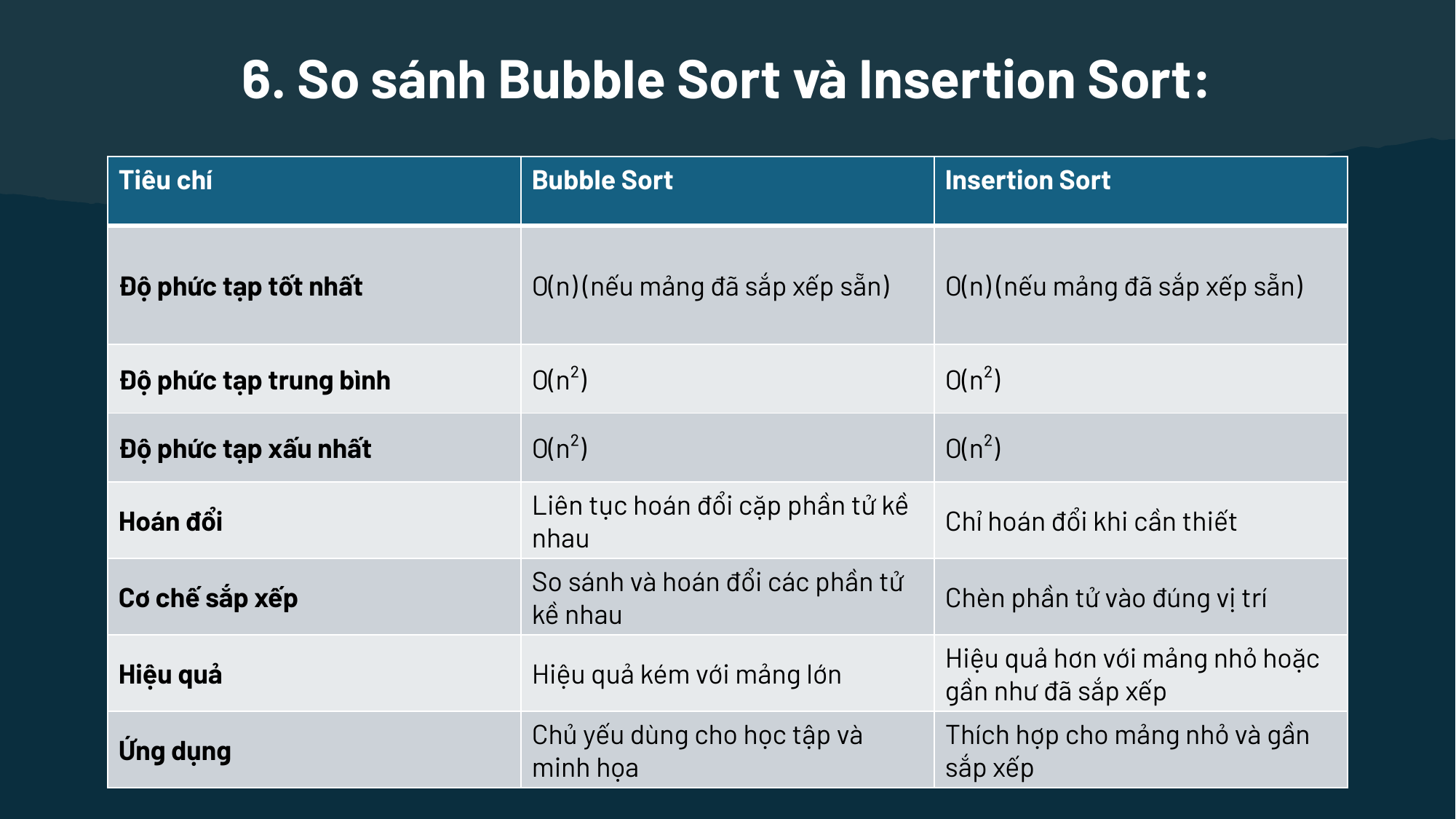

6. So sánh Bubble Sort và Insertion Sort:
| Tiêu chí | Bubble Sort | Insertion Sort |
| --- | --- | --- |
| Độ phức tạp tốt nhất | O(n) (nếu mảng đã sắp xếp sẵn) | O(n) (nếu mảng đã sắp xếp sẵn) |
| Độ phức tạp trung bình | O(n²) | O(n²) |
| Độ phức tạp xấu nhất | O(n²) | O(n²) |
| Hoán đổi | Liên tục hoán đổi cặp phần tử kề nhau | Chỉ hoán đổi khi cần thiết |
| Cơ chế sắp xếp | So sánh và hoán đổi các phần tử kề nhau | Chèn phần tử vào đúng vị trí |
| Hiệu quả | Hiệu quả kém với mảng lớn | Hiệu quả hơn với mảng nhỏ hoặc gần như đã sắp xếp |
| Ứng dụng | Chủ yếu dùng cho học tập và minh họa | Thích hợp cho mảng nhỏ và gần sắp xếp |